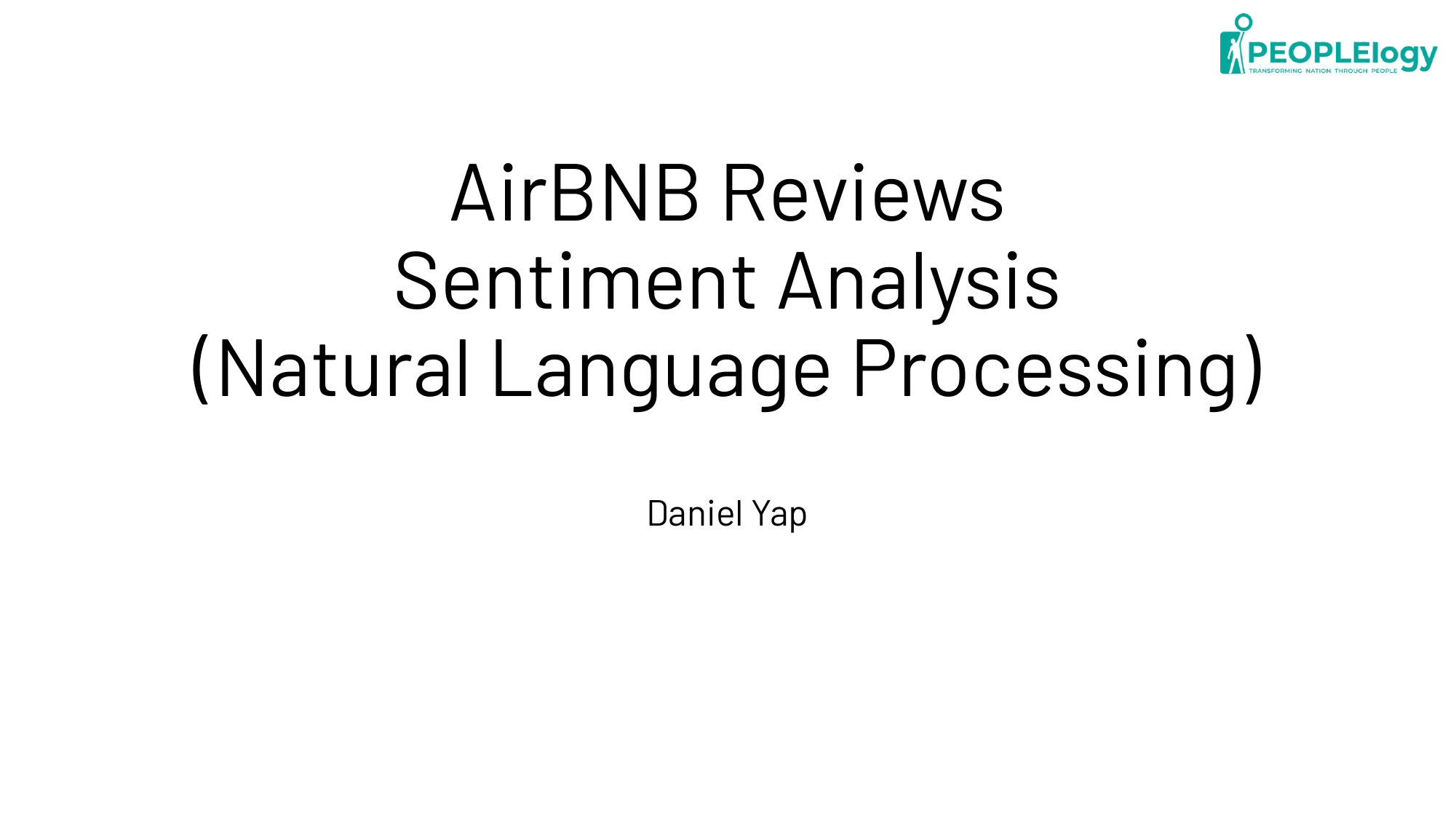

# AirBNB Reviews Sentiment Analysis (Natural Language Processing)

Daniel Yap